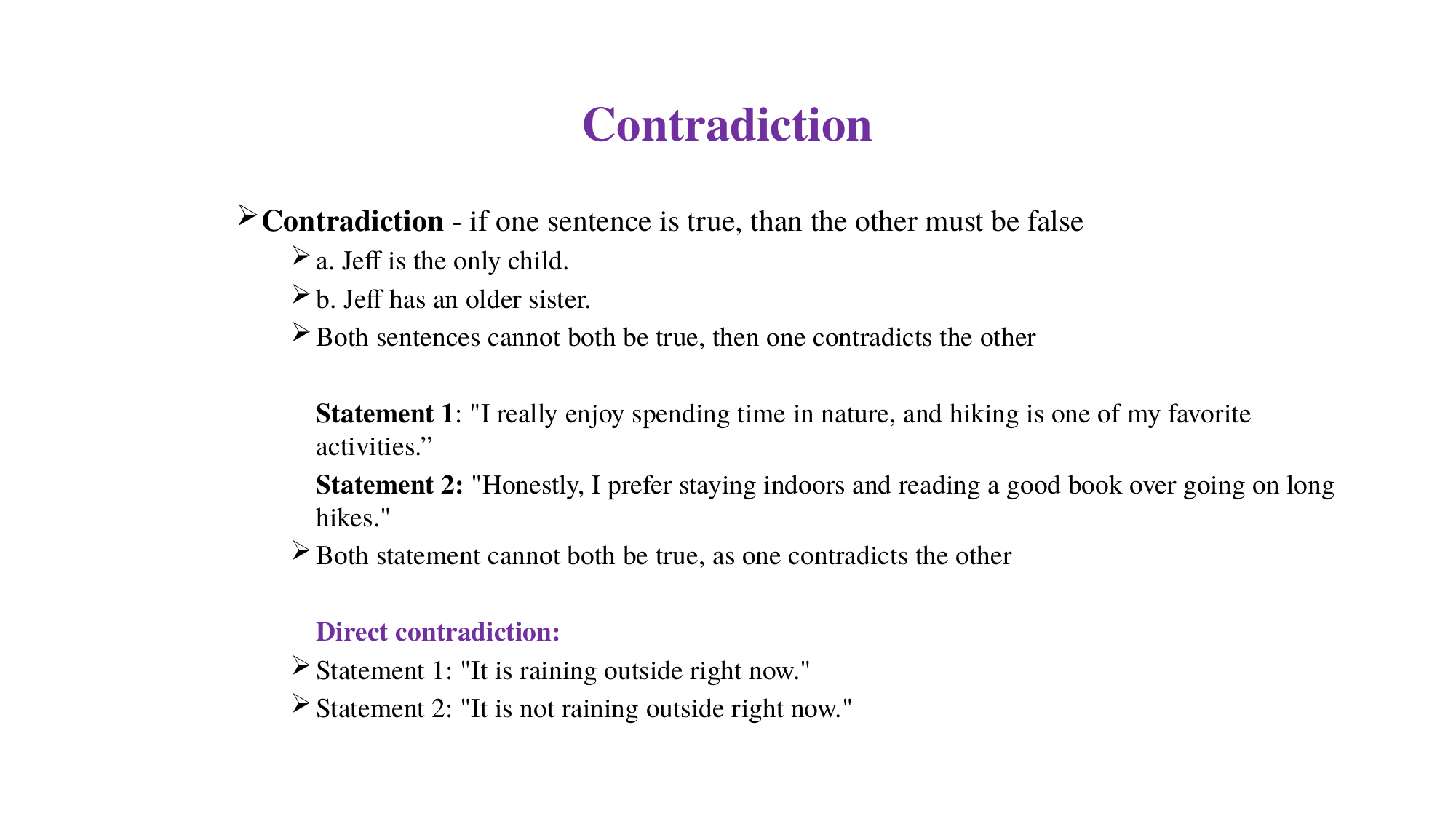

Contradiction
Contradiction - if one sentence is true, than the other must be false
a. Jeff is the only child.
b. Jeff has an older sister.
Both sentences cannot both be true, then one contradicts the other

Statement 1: "I really enjoy spending time in nature, and hiking is one of my favorite activities.”
Statement 2: "Honestly, I prefer staying indoors and reading a good book over going on long hikes."
Both statement cannot both be true, as one contradicts the other

Direct contradiction:
Statement 1: "It is raining outside right now."
Statement 2: "It is not raining outside right now."